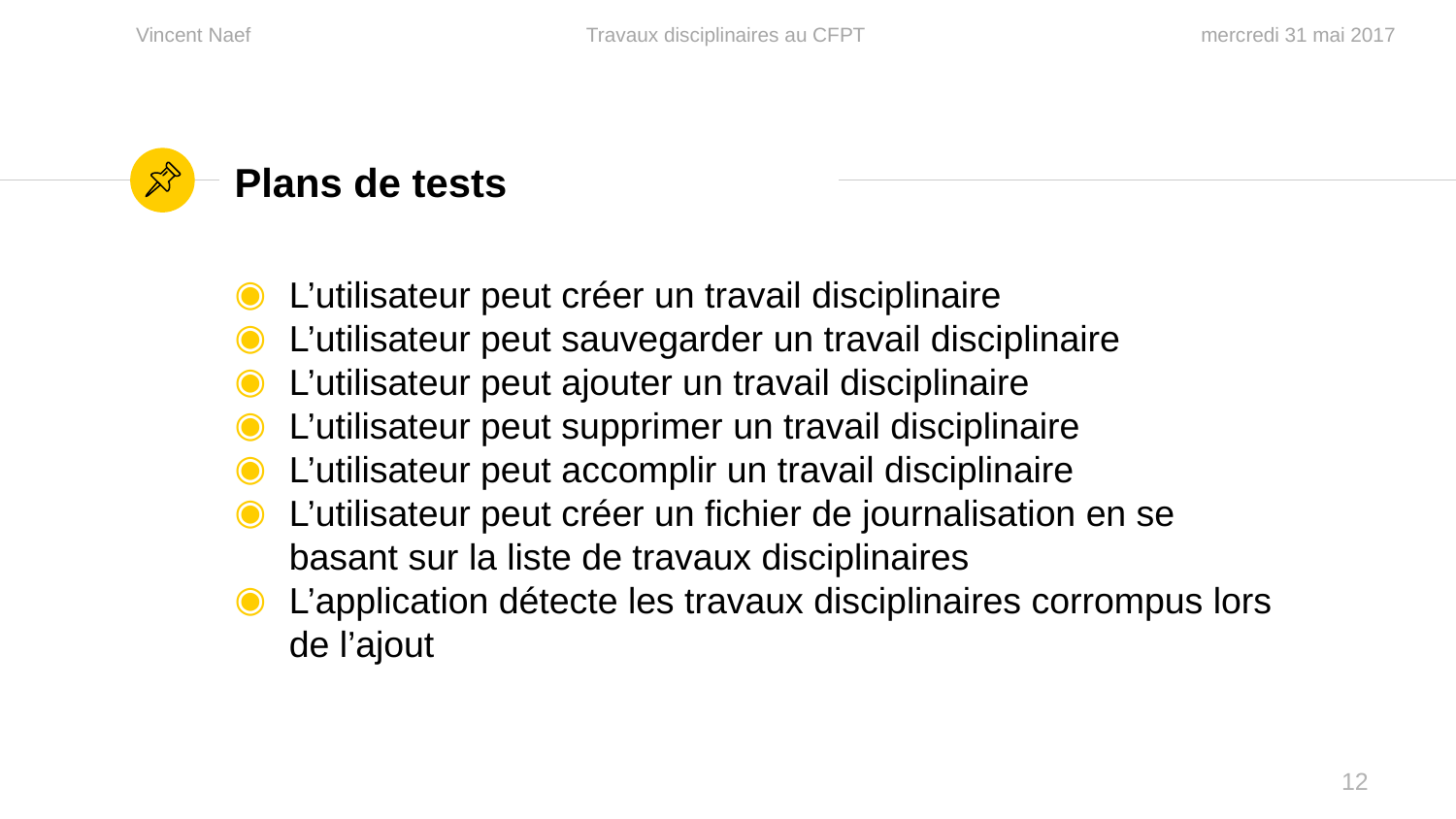

# Plans de tests

L’utilisateur peut créer un travail disciplinaire
L’utilisateur peut sauvegarder un travail disciplinaire
L’utilisateur peut ajouter un travail disciplinaire
L’utilisateur peut supprimer un travail disciplinaire
L’utilisateur peut accomplir un travail disciplinaire
L’utilisateur peut créer un fichier de journalisation en se basant sur la liste de travaux disciplinaires
L’application détecte les travaux disciplinaires corrompus lors de l’ajout
12